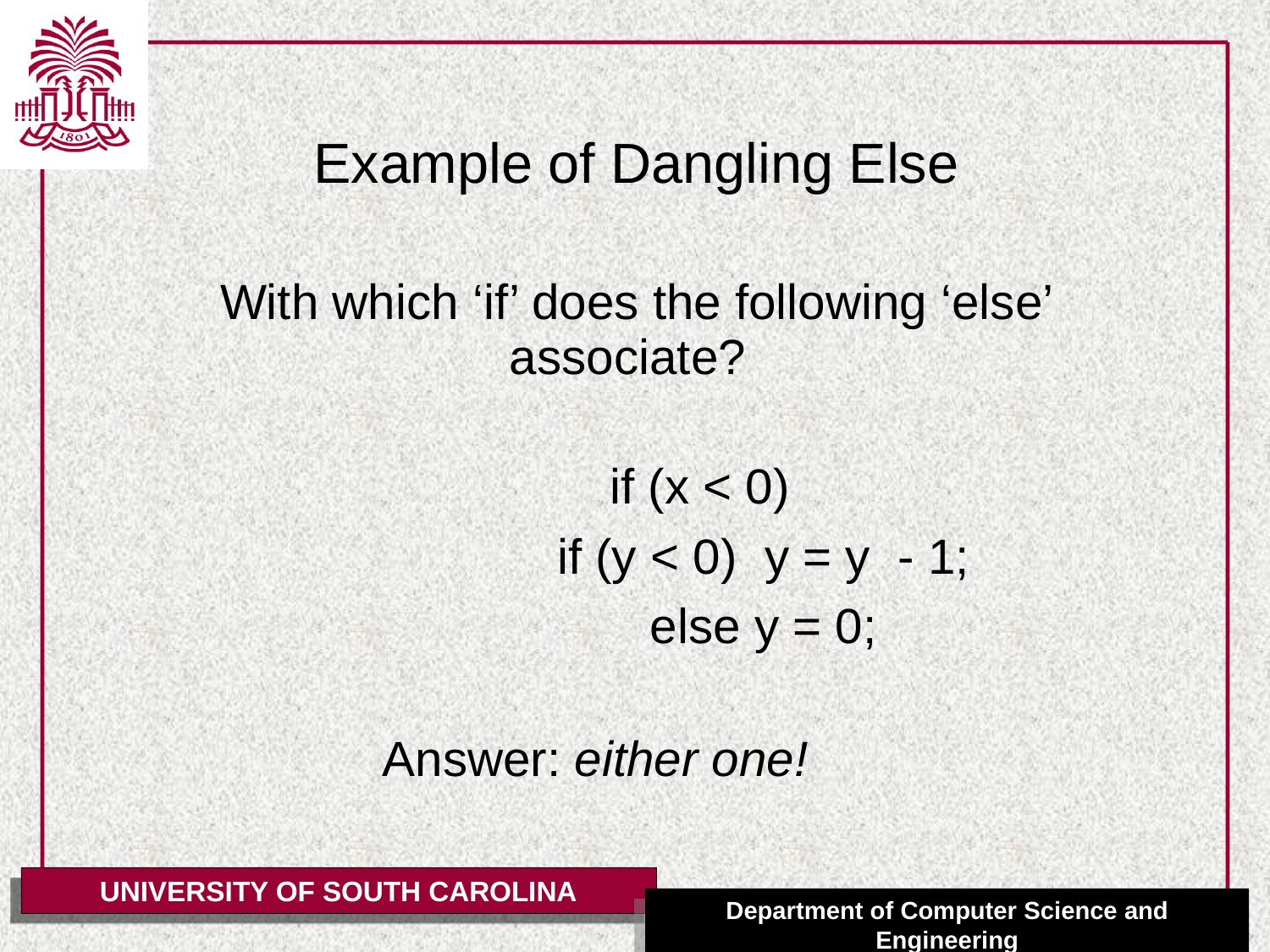

With which ‘if’ does the following ‘else’ associate?

	if (x < 0)
		if (y < 0)  y = y  - 1;
		else y = 0;

Answer: either one!
# Example of Dangling Else